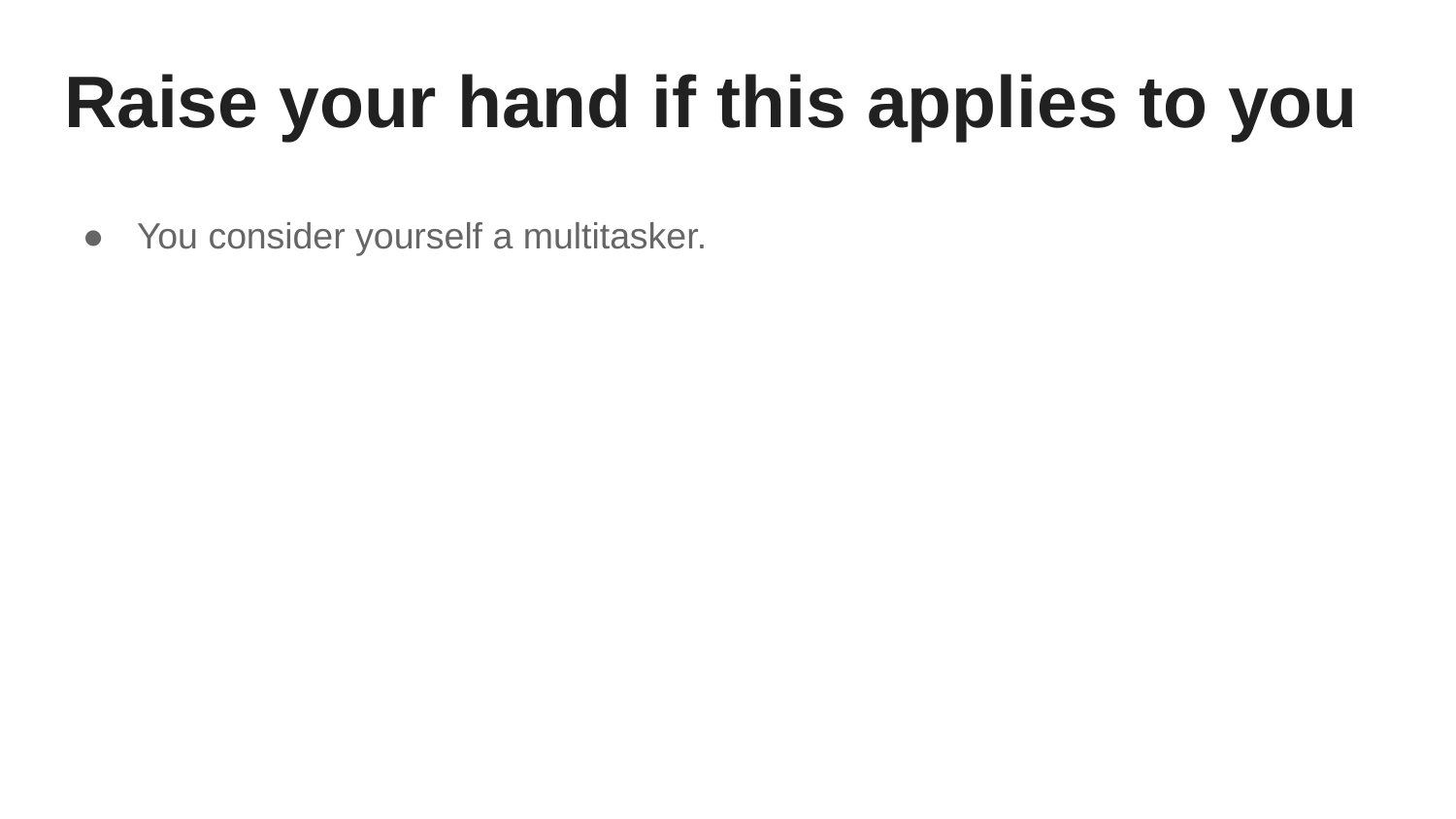

# Raise your hand if this applies to you
You consider yourself a multitasker.